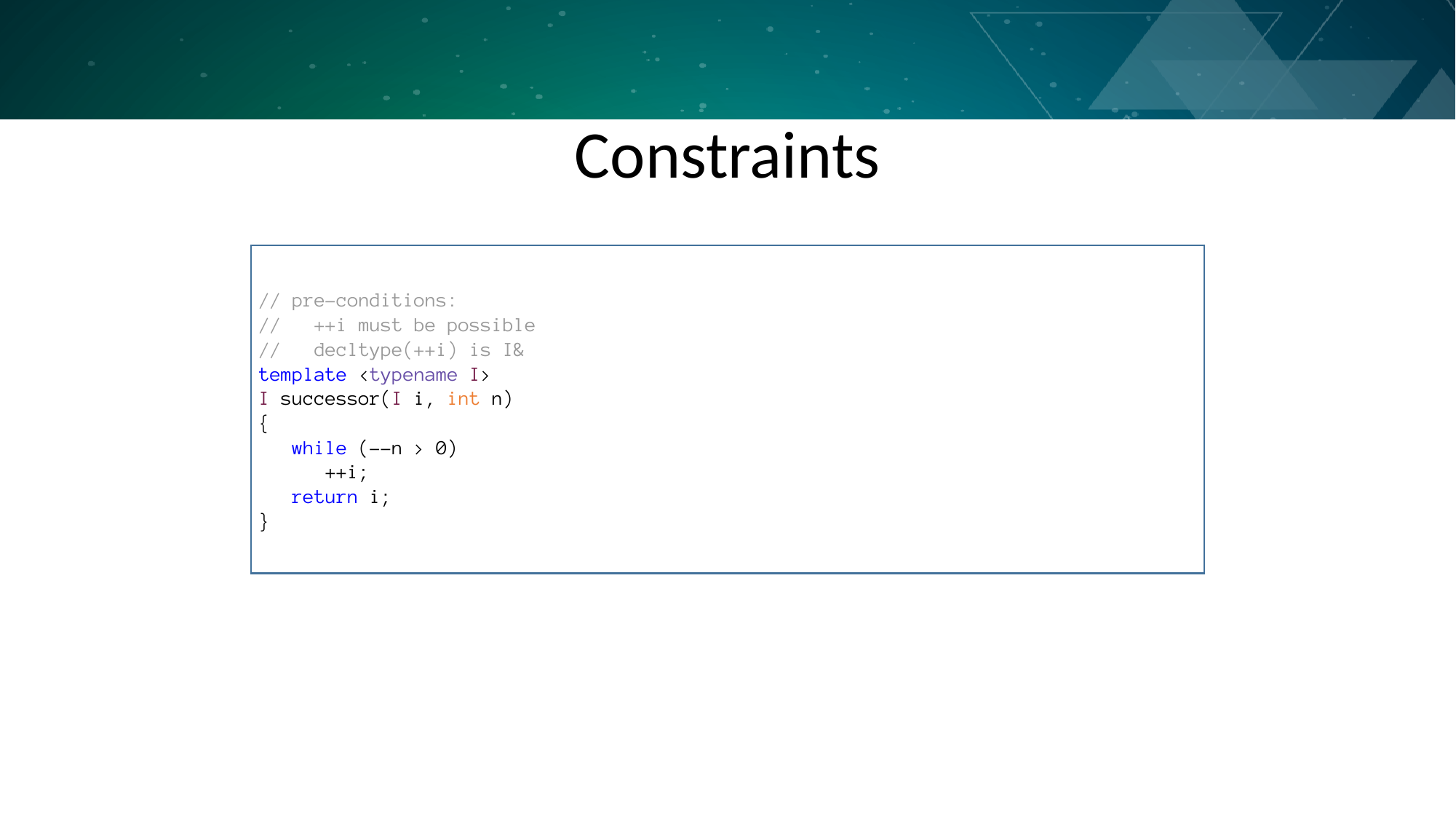

# Constraints
// pre-conditions:
//   ++i must be possible
//   decltype(++i) is I&
template <typename I>
I successor(I i, int n)
{
   while (--n > 0)
      ++i;
   return i;
}